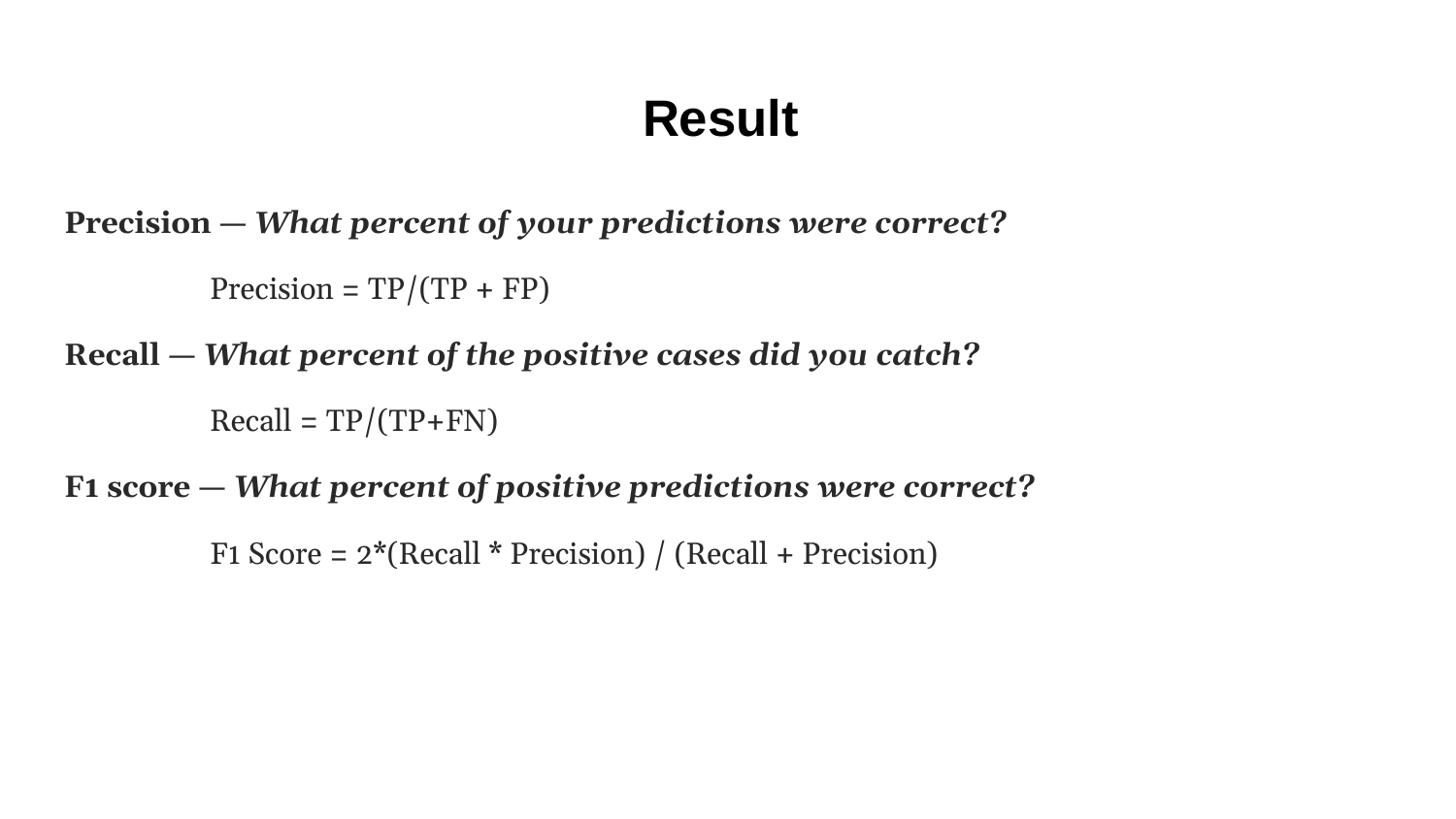

# Result

Precision — What percent of your predictions were correct?
	Precision = TP/(TP + FP)
Recall — What percent of the positive cases did you catch?
	Recall = TP/(TP+FN)
F1 score — What percent of positive predictions were correct?
	F1 Score = 2*(Recall * Precision) / (Recall + Precision)